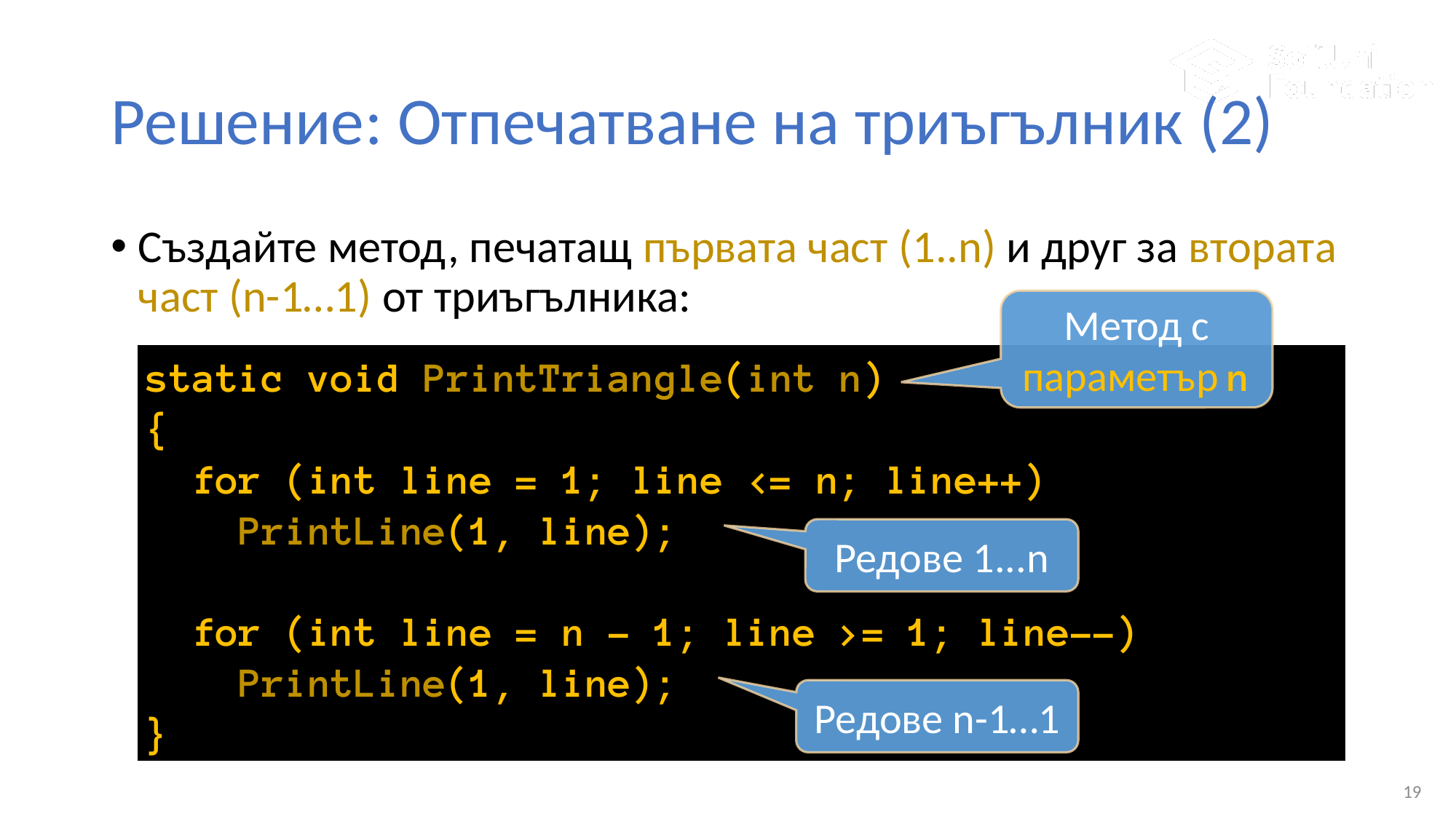

# Решение: Отпечатване на триъгълник (2)
Създайте метод, печатащ първата част (1..n) и друг за втората част (n-1…1) от триъгълника:
Метод с параметър n
static void PrintTriangle(int n)
{
  for (int line = 1; line <= n; line++)
    PrintLine(1, line);

  for (int line = n - 1; line >= 1; line--)
    PrintLine(1, line);
}
Редове 1...n
Редове n-1…1
19